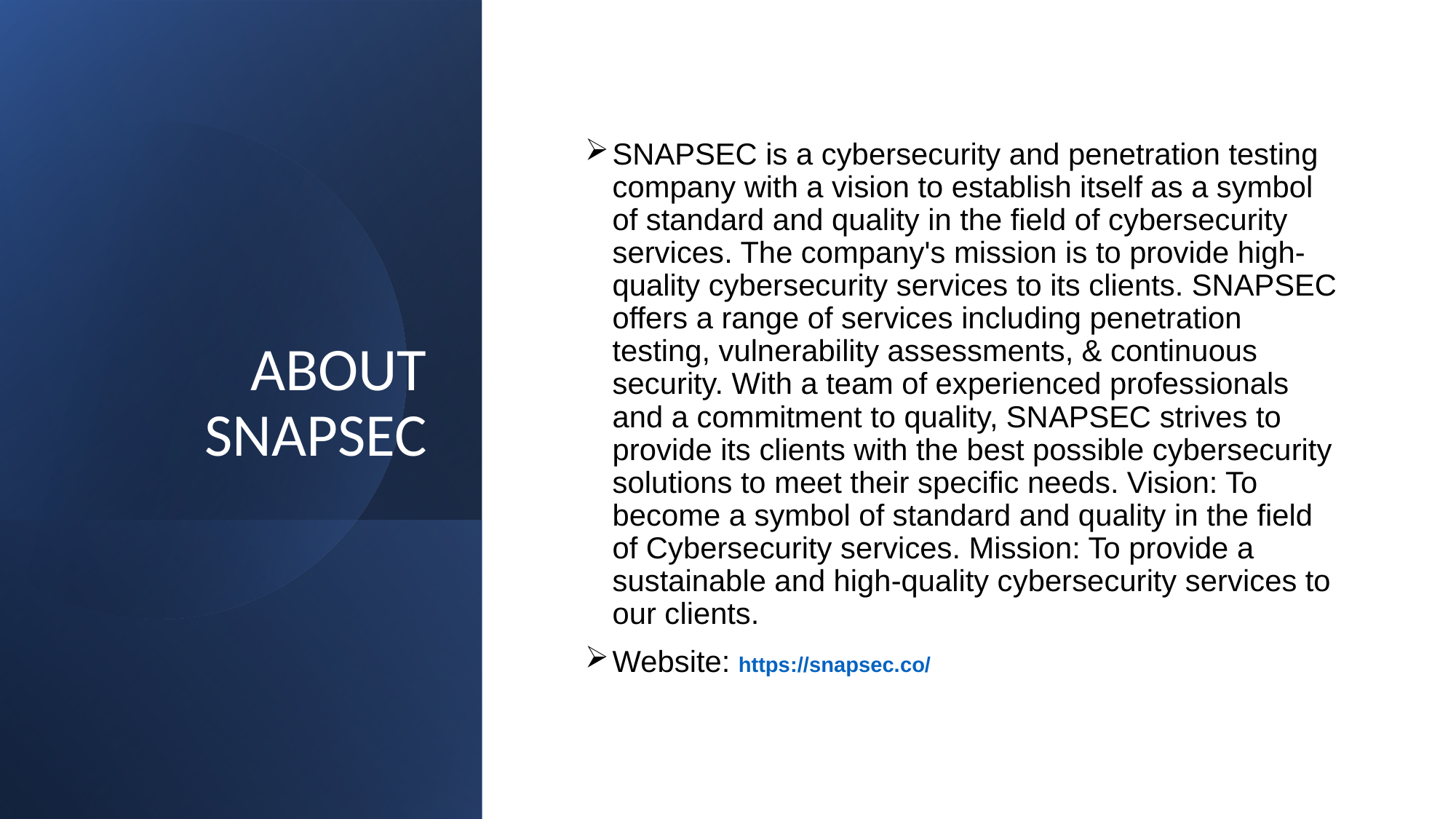

# ABOUT SNAPSEC
SNAPSEC is a cybersecurity and penetration testing company with a vision to establish itself as a symbol of standard and quality in the field of cybersecurity services. The company's mission is to provide high-quality cybersecurity services to its clients. SNAPSEC offers a range of services including penetration testing, vulnerability assessments, & continuous security. With a team of experienced professionals and a commitment to quality, SNAPSEC strives to provide its clients with the best possible cybersecurity solutions to meet their specific needs. Vision: To become a symbol of standard and quality in the field of Cybersecurity services. Mission: To provide a sustainable and high-quality cybersecurity services to our clients.
Website: https://snapsec.co/